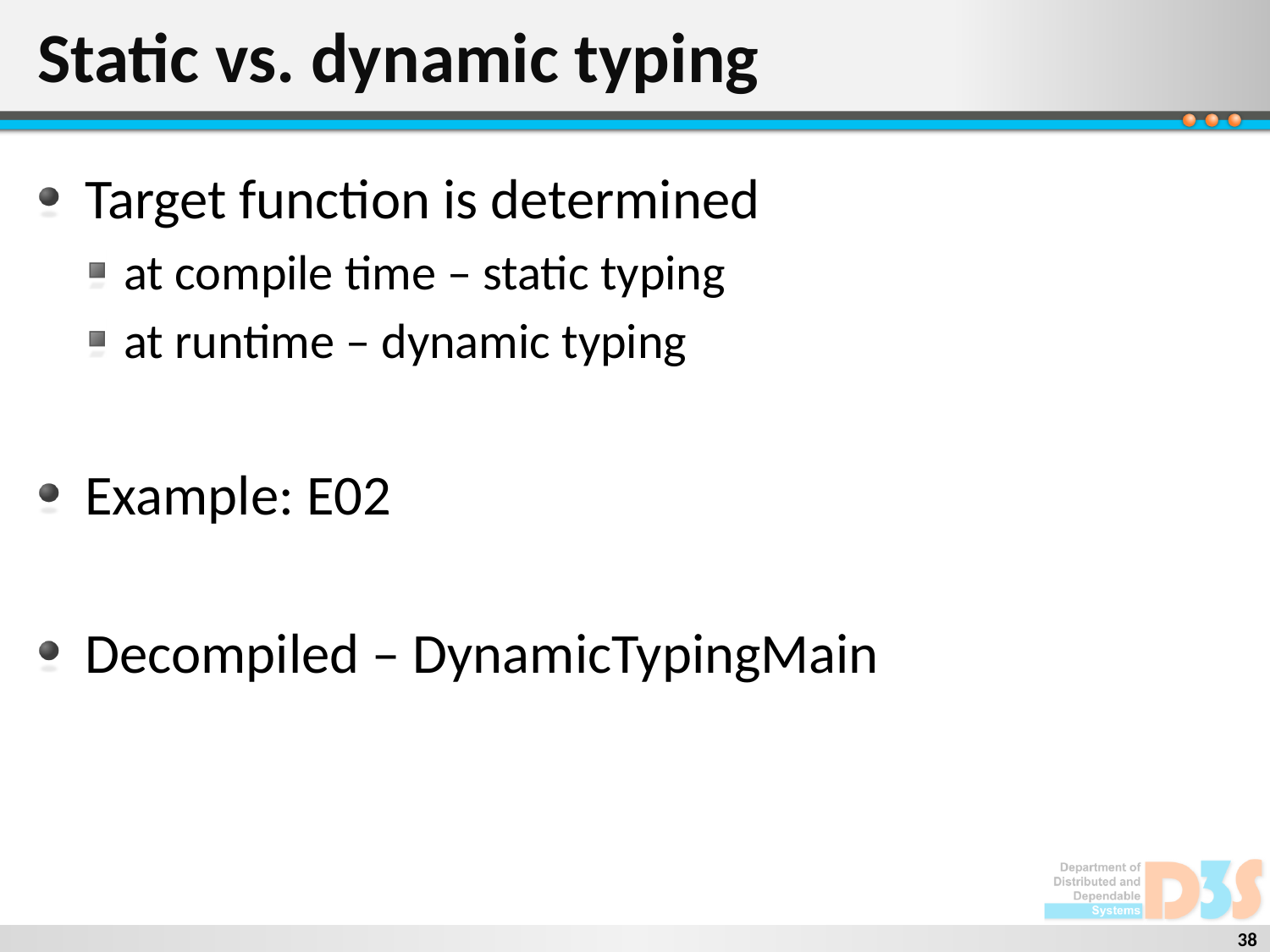

# Static vs. dynamic typing
Target function is determined
at compile time – static typing
at runtime – dynamic typing

Example: E02

Decompiled – DynamicTypingMain
38